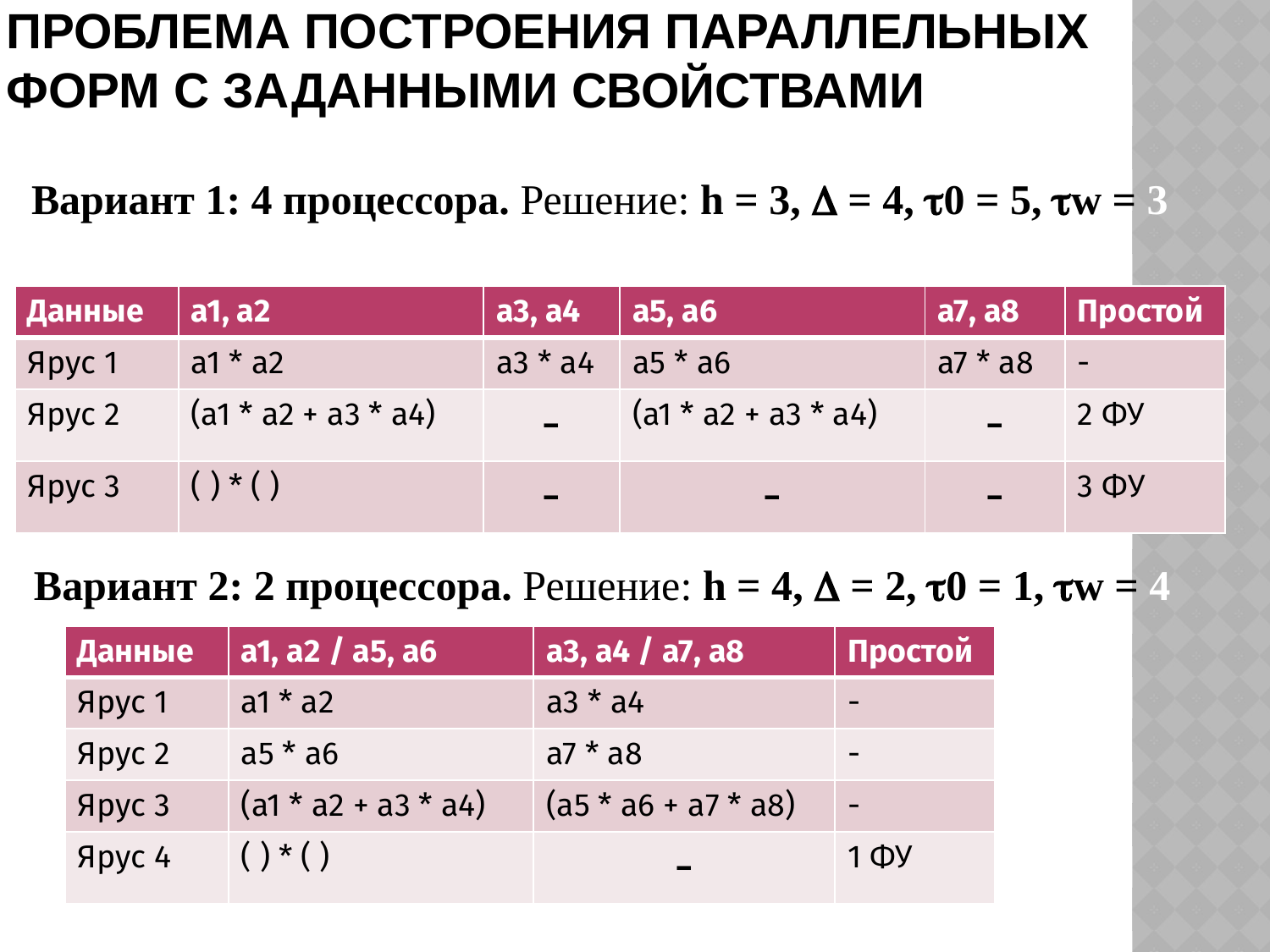

# Проблема построения параллельных форм с заданными свойствами
Вариант 1: 4 процессора. Решение: h = 3, Δ = 4, τ0 = 5, τw = 3
| Данные | a1, a2 | a3, a4 | a5, a6 | a7, a8 | Простой |
| --- | --- | --- | --- | --- | --- |
| Ярус 1 | a1 \* a2 | a3 \* a4 | a5 \* a6 | a7 \* a8 | - |
| Ярус 2 | (a1 \* a2 + a3 \* a4) | - | (a1 \* a2 + a3 \* a4) | - | 2 ФУ |
| Ярус 3 | ( ) \* ( ) | - | - | - | 3 ФУ |

Вариант 2: 2 процессора. Решение: h = 4, Δ = 2, τ0 = 1, τw = 4
| Данные | a1, a2 / a5, a6 | a3, a4 / a7, a8 | Простой |
| --- | --- | --- | --- |
| Ярус 1 | a1 \* a2 | a3 \* a4 | - |
| Ярус 2 | a5 \* a6 | a7 \* a8 | - |
| Ярус 3 | (a1 \* a2 + a3 \* a4) | (a5 \* a6 + a7 \* a8) | - |
| Ярус 4 | ( ) \* ( ) | - | 1 ФУ |